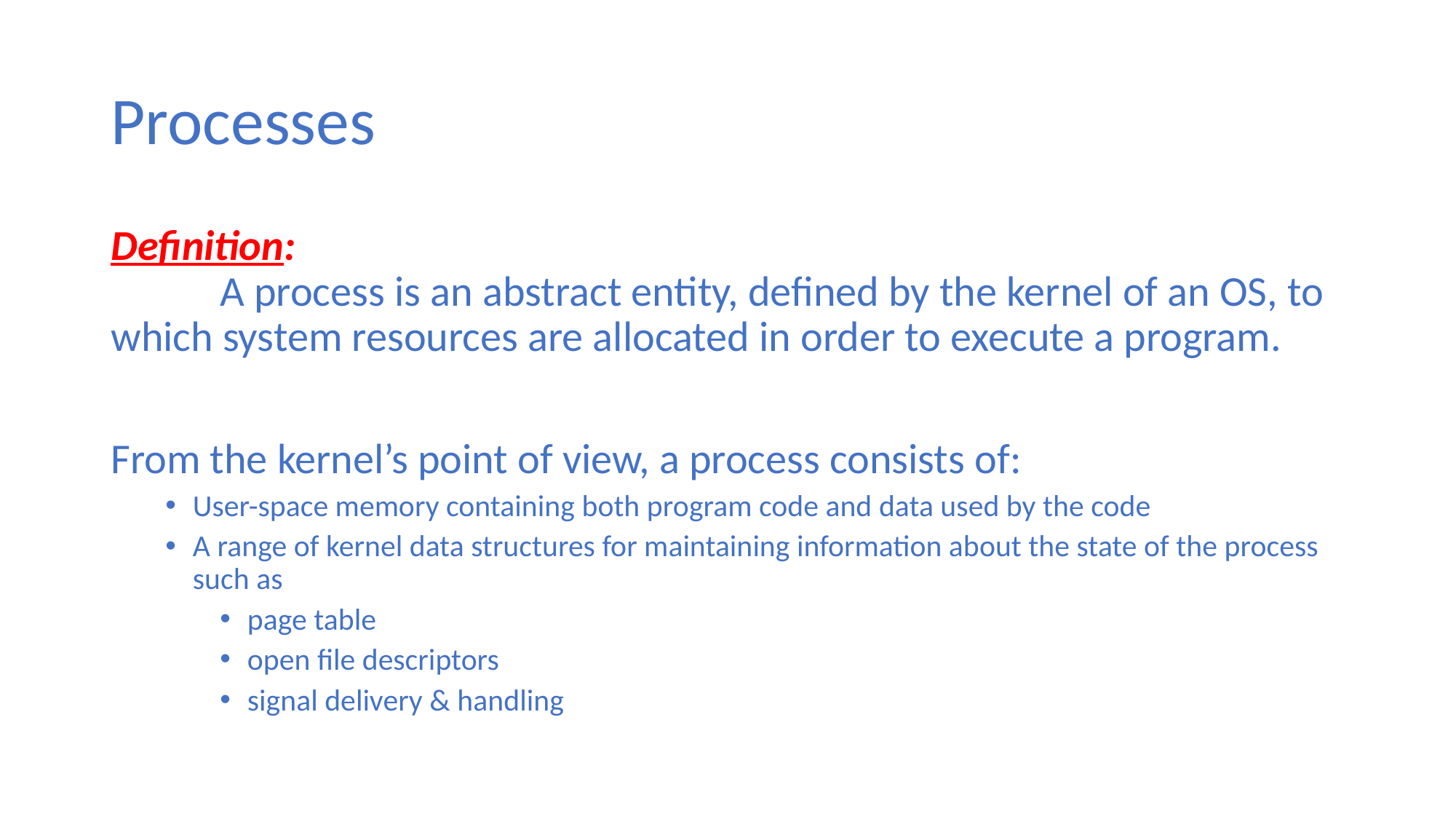

# Processes
Definition:
	A process is an abstract entity, defined by the kernel of an OS, to which system resources are allocated in order to execute a program.

From the kernel’s point of view, a process consists of:
User-space memory containing both program code and data used by the code
A range of kernel data structures for maintaining information about the state of the process such as
page table
open file descriptors
signal delivery & handling